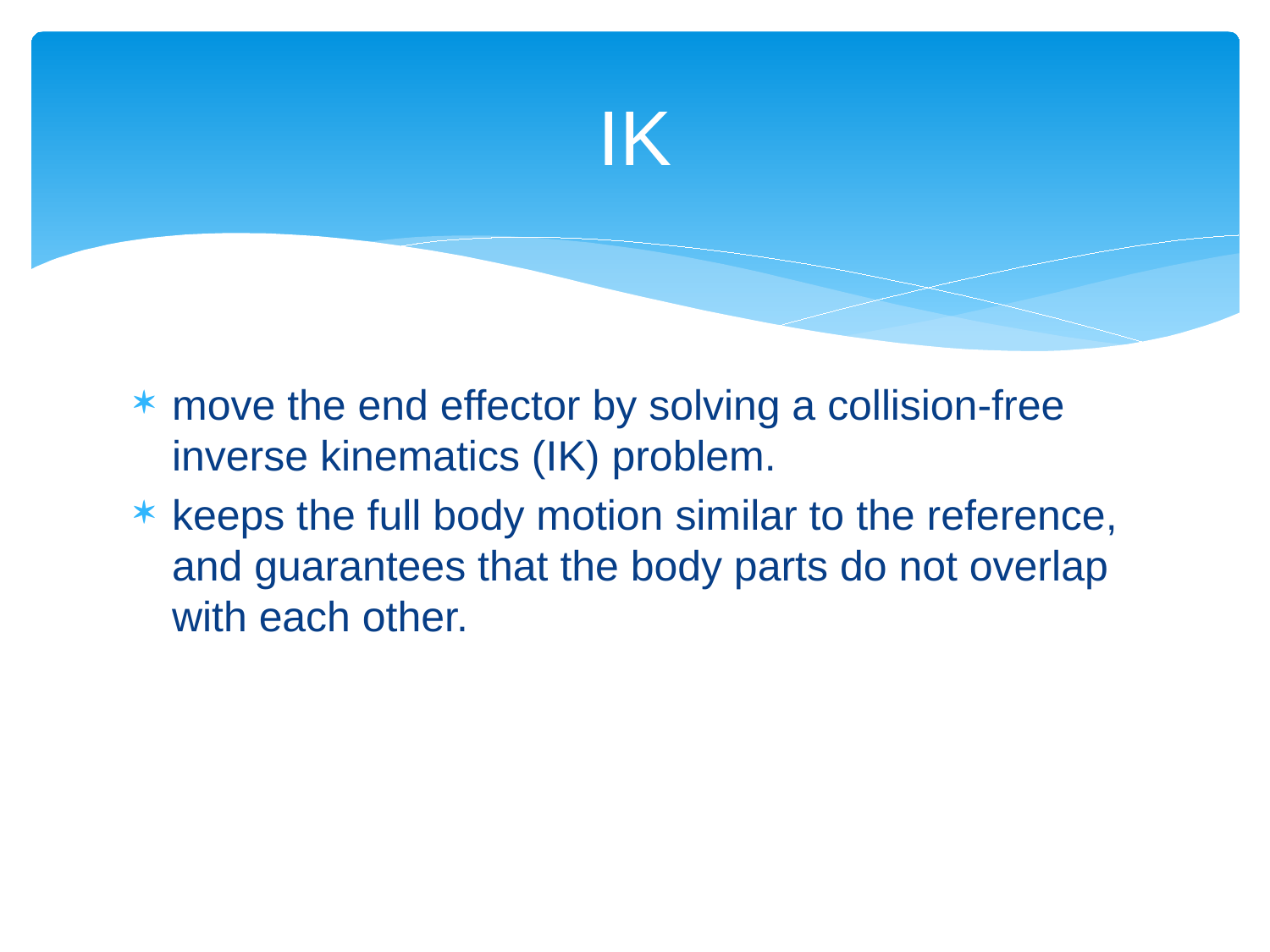

# IK
move the end effector by solving a collision-free inverse kinematics (IK) problem.
keeps the full body motion similar to the reference, and guarantees that the body parts do not overlap with each other.